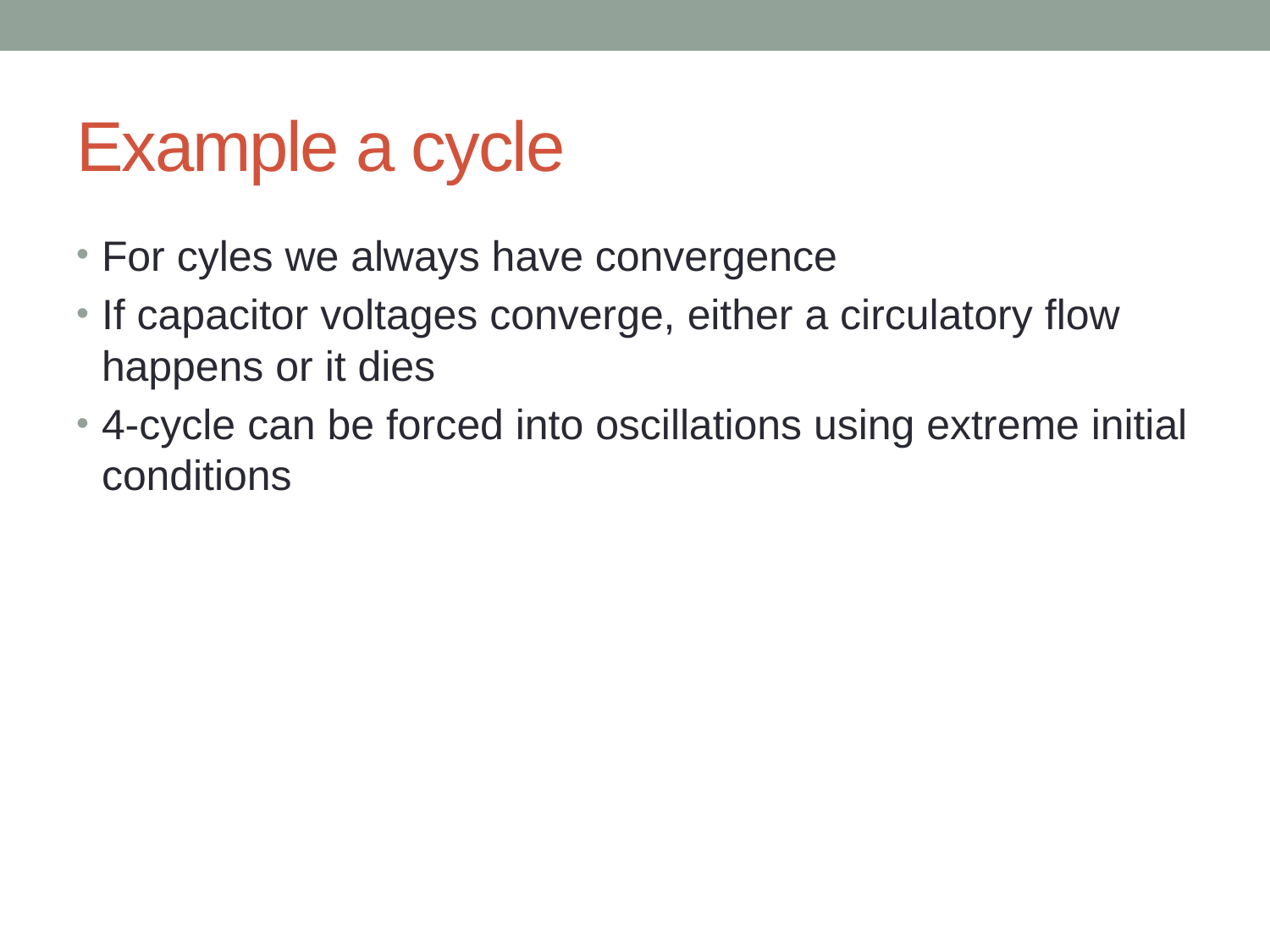

# Example a cycle
For cyles we always have convergence
If capacitor voltages converge, either a circulatory flow happens or it dies
4-cycle can be forced into oscillations using extreme initial conditions